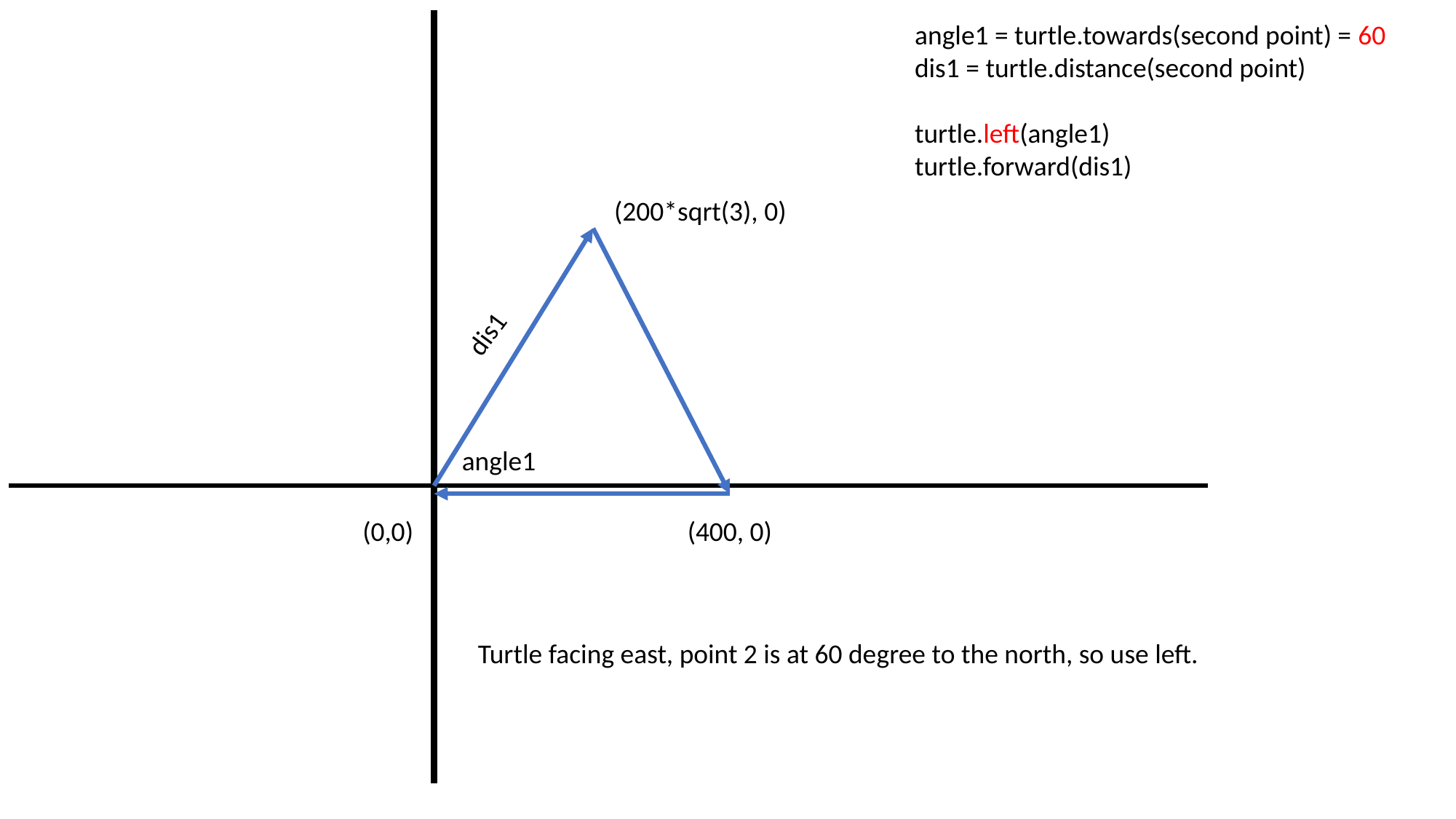

angle1 = turtle.towards(second point) = 60
dis1 = turtle.distance(second point)

turtle.left(angle1)
turtle.forward(dis1)
(200*sqrt(3), 0)
dis1
angle1
(0,0)
(400, 0)
Turtle facing east, point 2 is at 60 degree to the north, so use left.